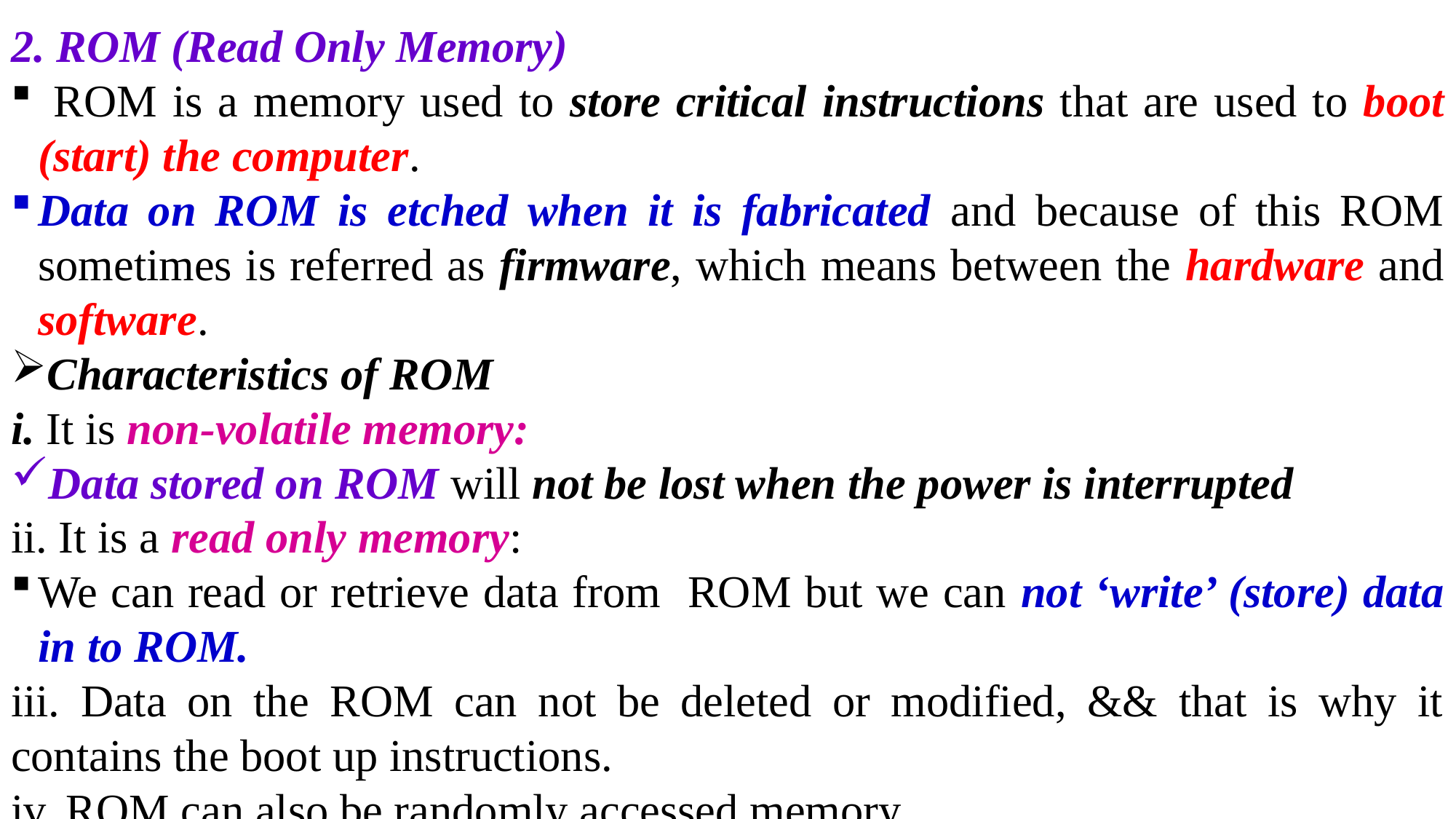

2. ROM (Read Only Memory)
 ROM is a memory used to store critical instructions that are used to boot (start) the computer.
Data on ROM is etched when it is fabricated and because of this ROM sometimes is referred as firmware, which means between the hardware and software.
Characteristics of ROM
i. It is non-volatile memory:
Data stored on ROM will not be lost when the power is interrupted
ii. It is a read only memory:
We can read or retrieve data from  ROM but we can not ‘write’ (store) data in to ROM.
iii. Data on the ROM can not be deleted or modified, && that is why it contains the boot up instructions.
iv. ROM can also be randomly accessed memory